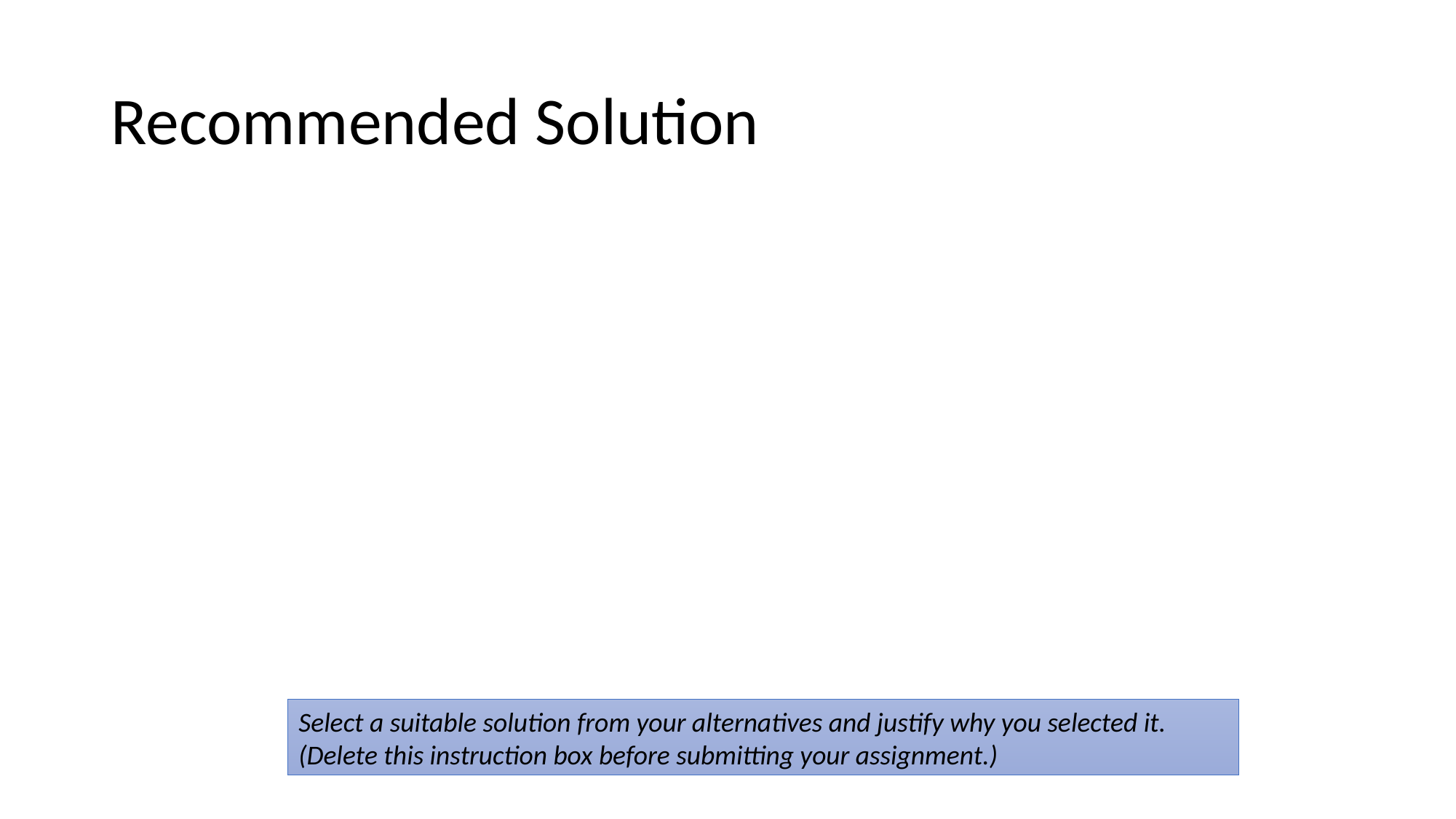

# Recommended Solution

Select a suitable solution from your alternatives and justify why you selected it.
(Delete this instruction box before submitting your assignment.)